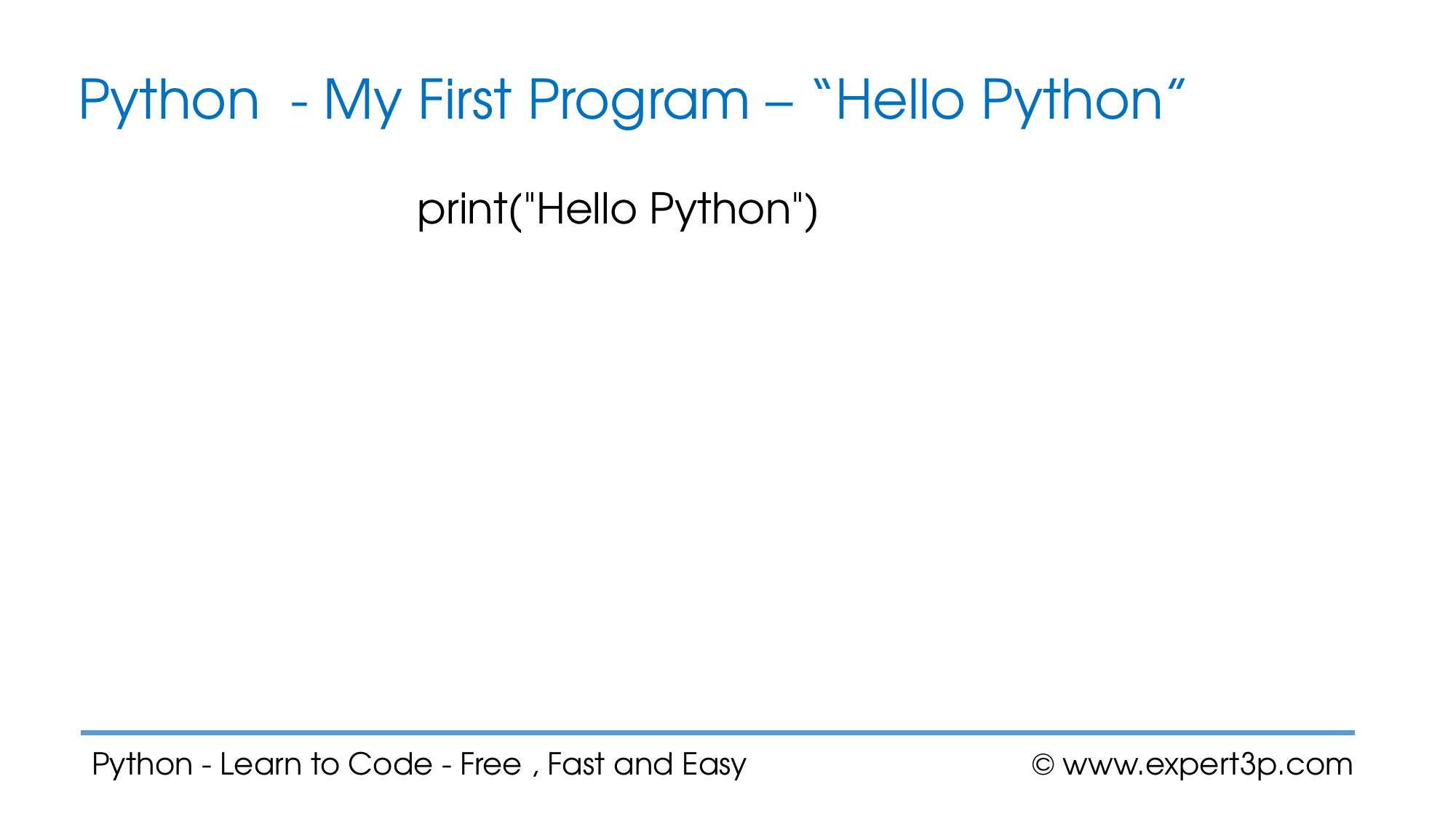

Python  - My First Program – “Hello Python”
print("Hello Python")
Python - Learn to Code - Free , Fast and Easy        		        © www.expert3p.com